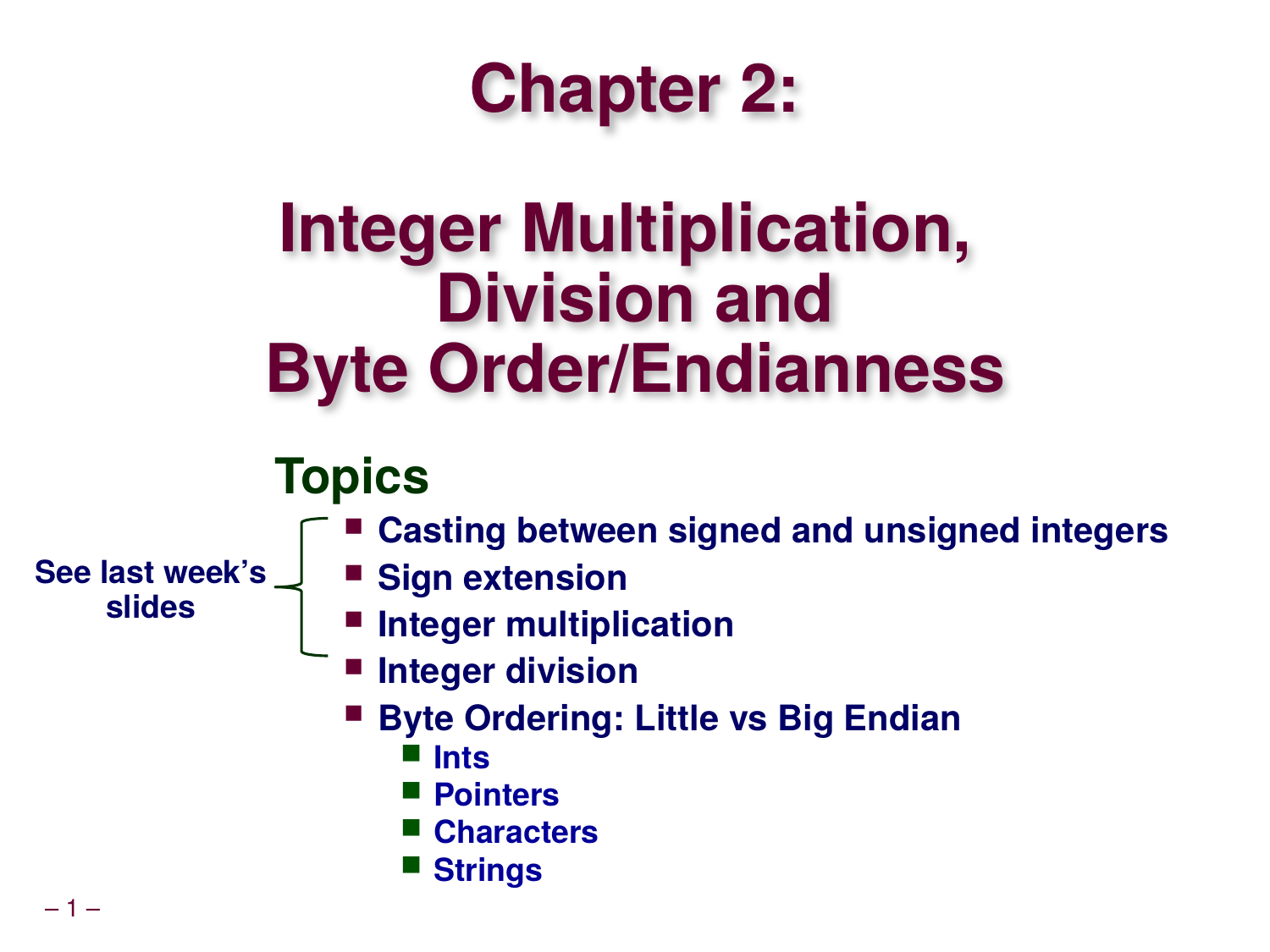

# Chapter 2: Integer Multiplication, Division and Byte Order/Endianness
Topics
Casting between signed and unsigned integers
Sign extension
Integer multiplication
Integer division
Byte Ordering: Little vs Big Endian
Ints
Pointers
Characters
Strings

See last week’s
slides